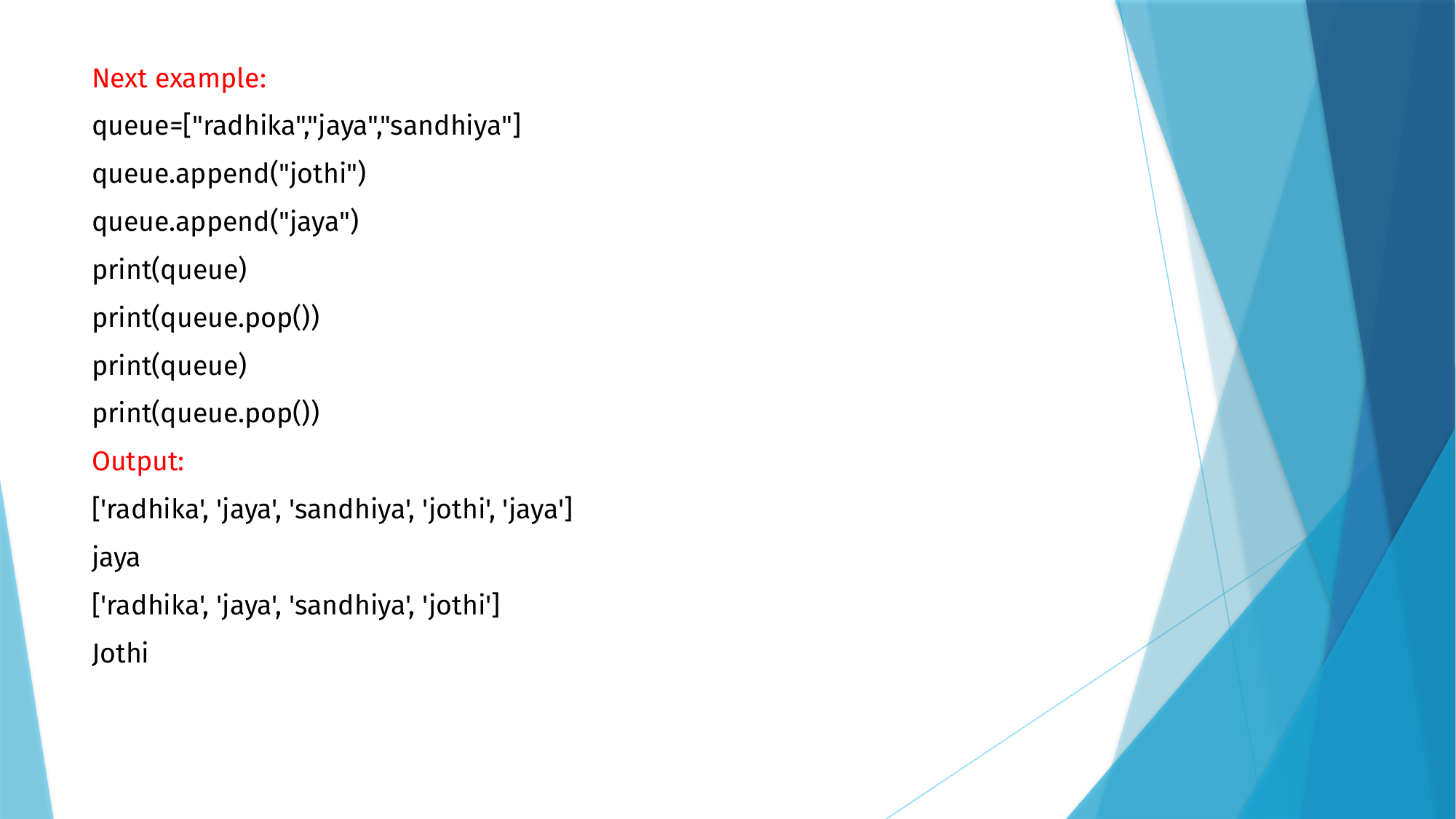

Next example:
queue=["radhika","jaya","sandhiya"]
queue.append("jothi")
queue.append("jaya")
print(queue)
print(queue.pop())
print(queue)
print(queue.pop())
Output:
['radhika', 'jaya', 'sandhiya', 'jothi', 'jaya']
jaya
['radhika', 'jaya', 'sandhiya', 'jothi']
Jothi